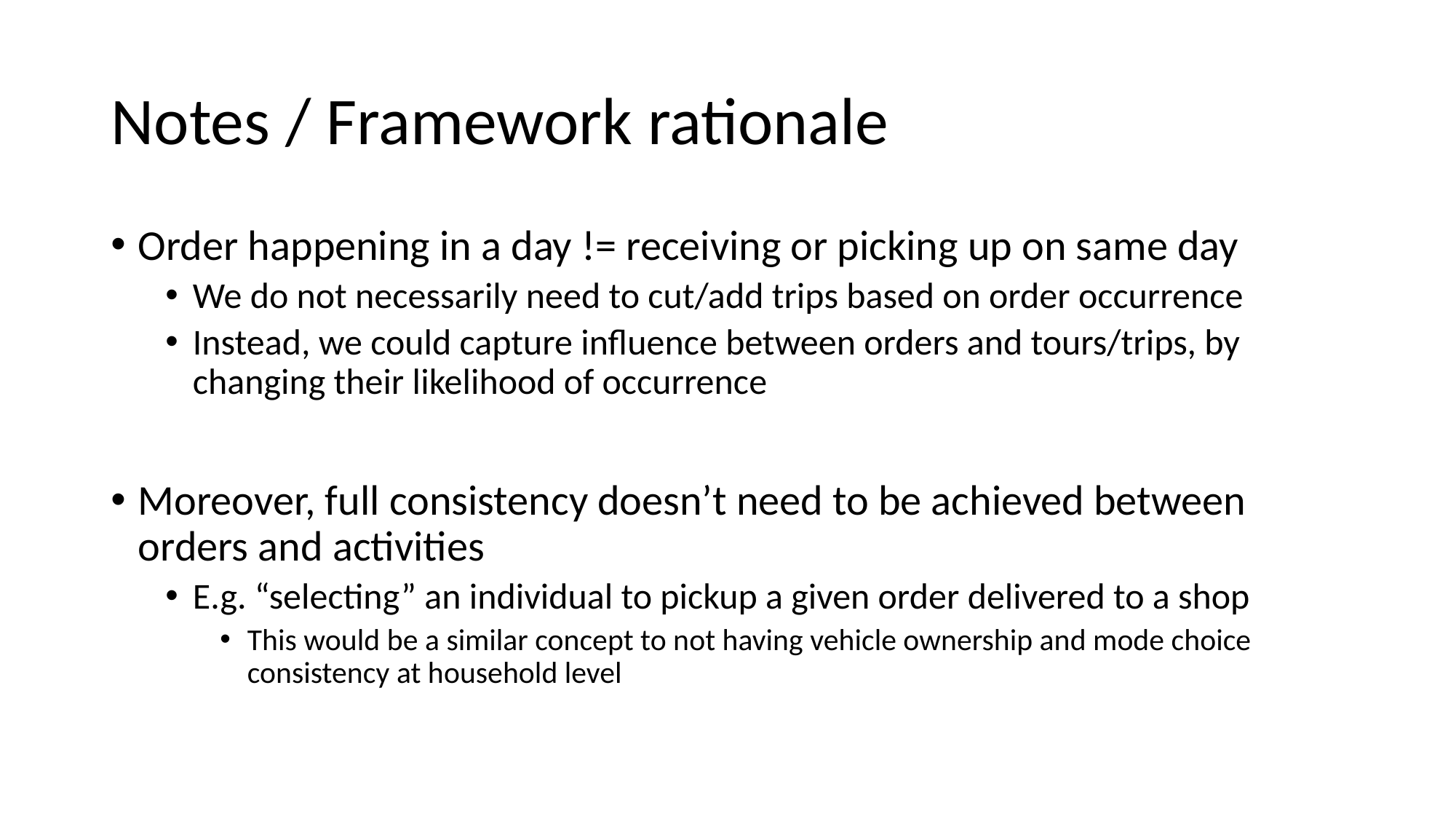

# Notes / Framework rationale
Order happening in a day != receiving or picking up on same day
We do not necessarily need to cut/add trips based on order occurrence
Instead, we could capture influence between orders and tours/trips, by changing their likelihood of occurrence

Moreover, full consistency doesn’t need to be achieved between orders and activities
E.g. “selecting” an individual to pickup a given order delivered to a shop
This would be a similar concept to not having vehicle ownership and mode choice consistency at household level